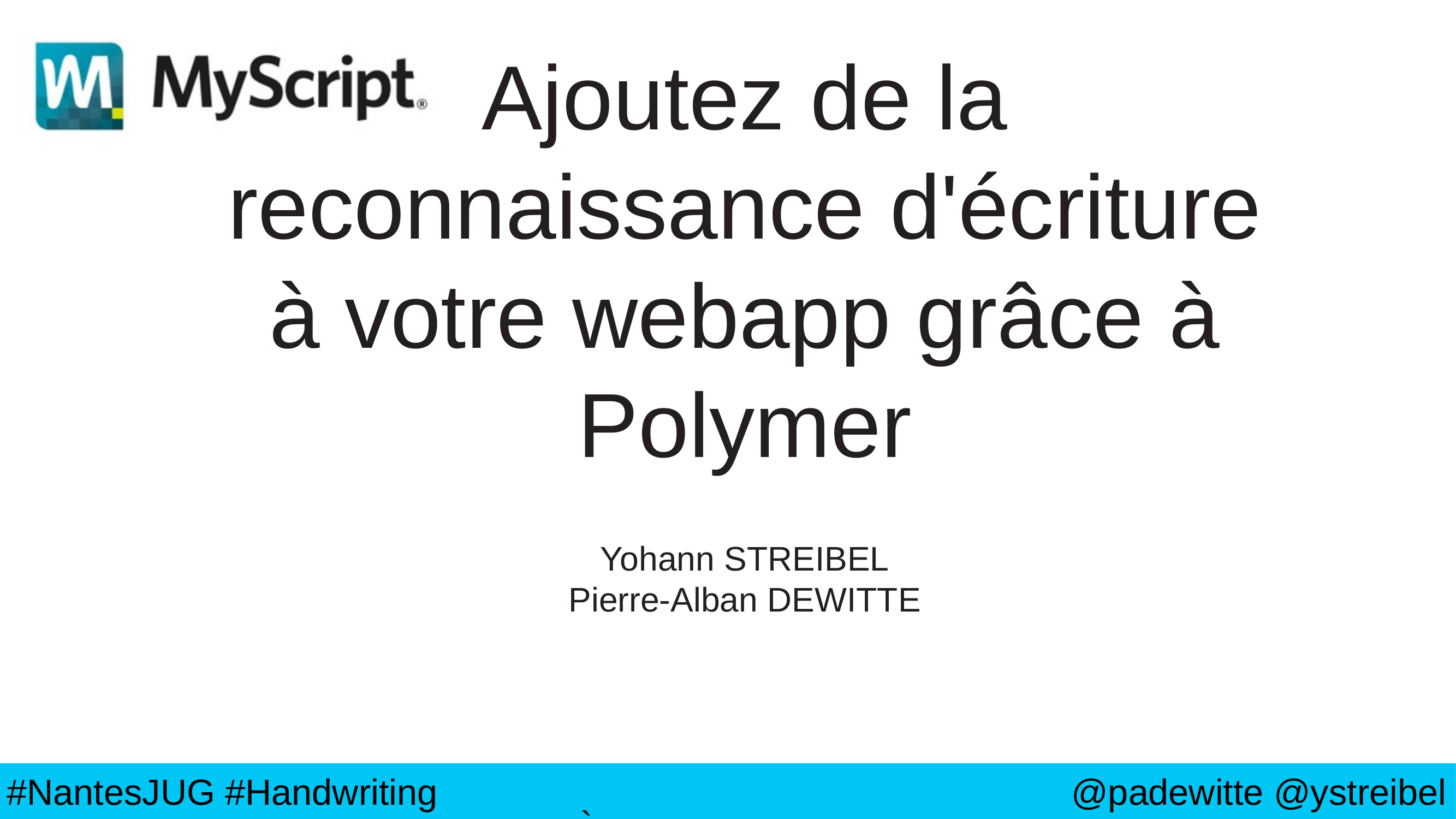

# Ajoutez de la reconnaissance d'écriture à votre webapp grâce à Polymer
Yohann STREIBEL
Pierre-Alban DEWITTE
`